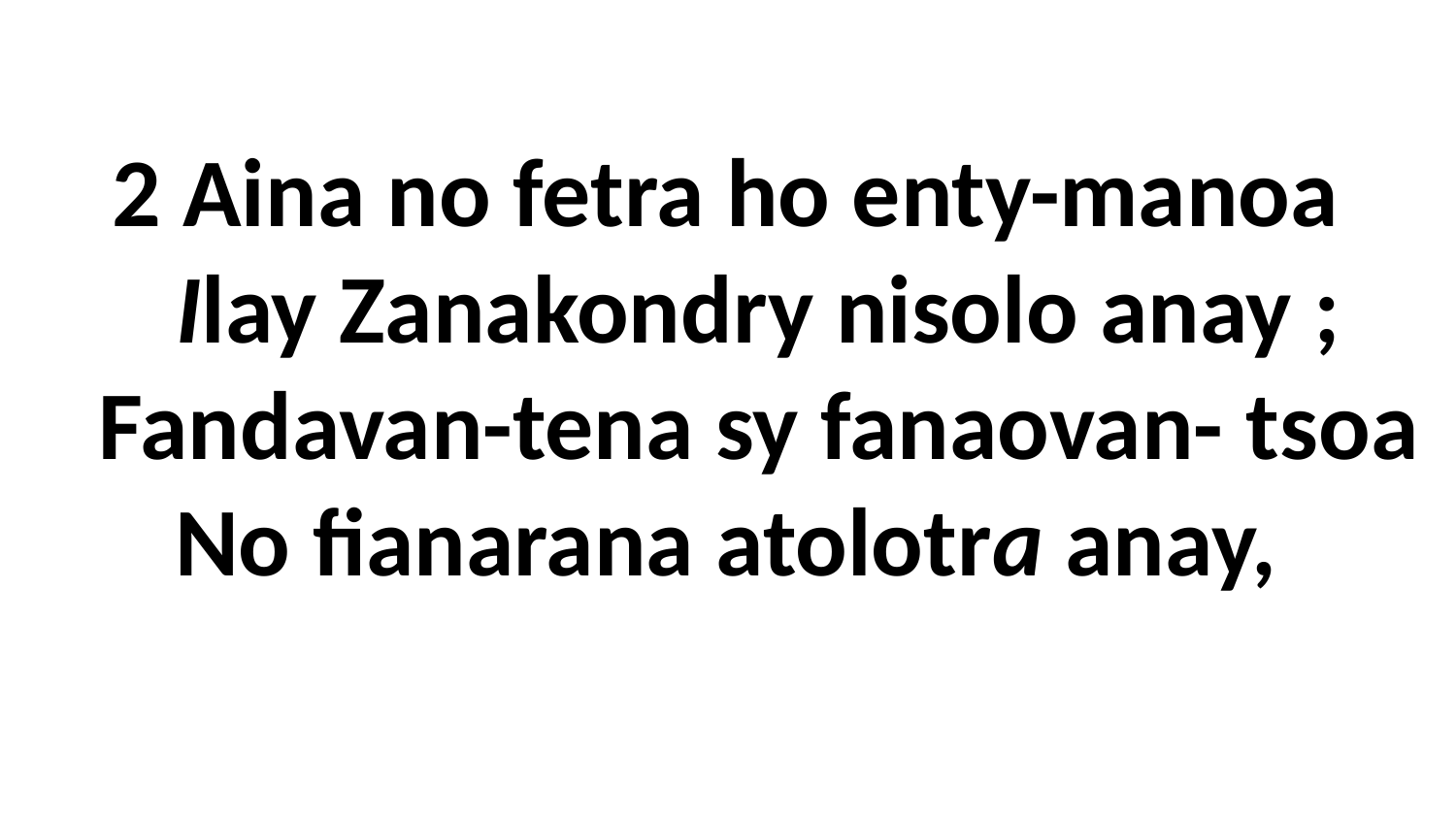

2 Aina no fetra ho enty-manoa
   Ilay Zanakondry nisolo anay ;
   Fandavan-tena sy fanaovan- tsoa
No fianarana atolotra anay,